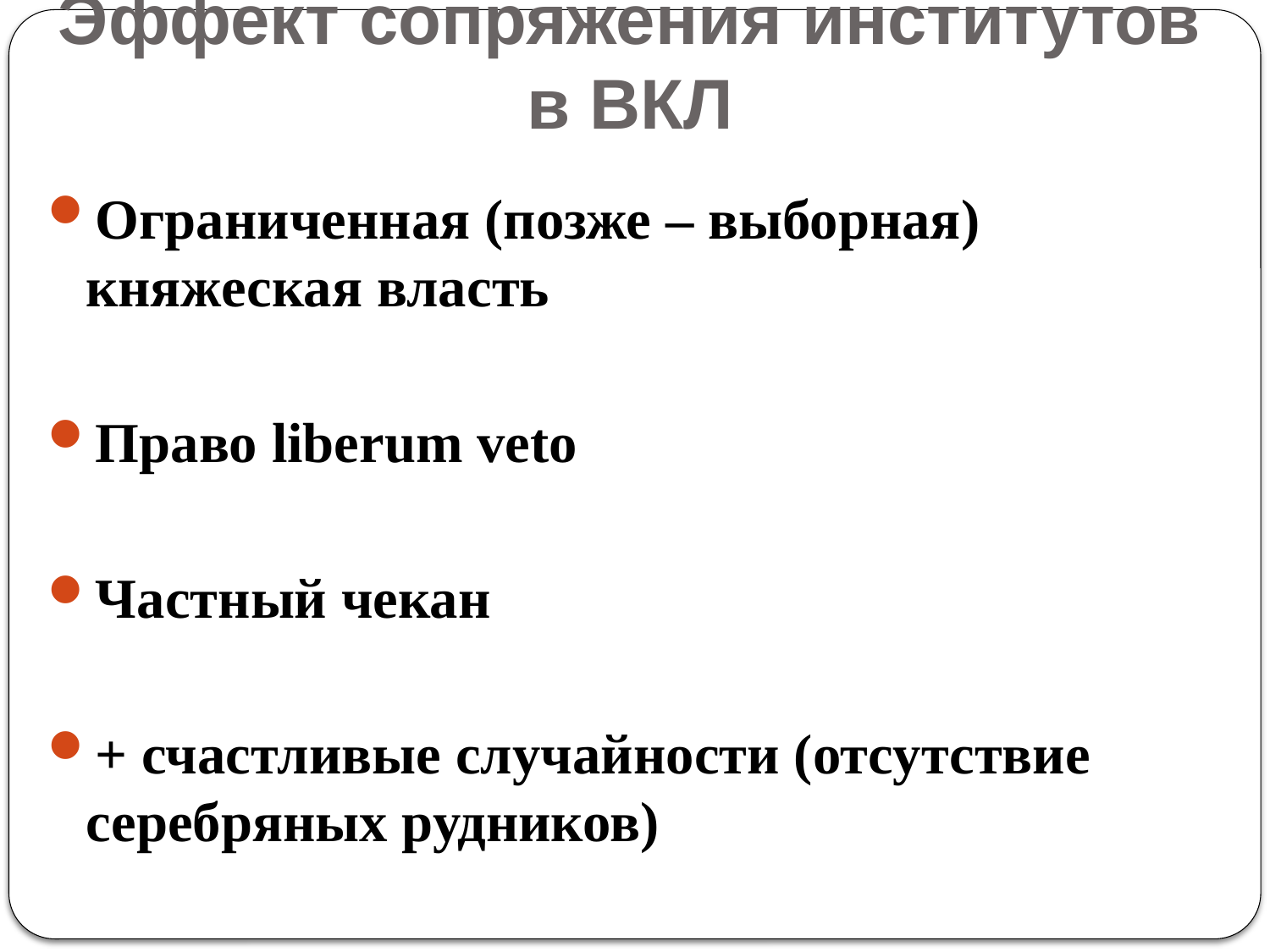

# Эффект сопряжения институтов в ВКЛ
Ограниченная (позже – выборная) княжеская власть

Право liberum veto

Частный чекан

+ счастливые случайности (отсутствие серебряных рудников)